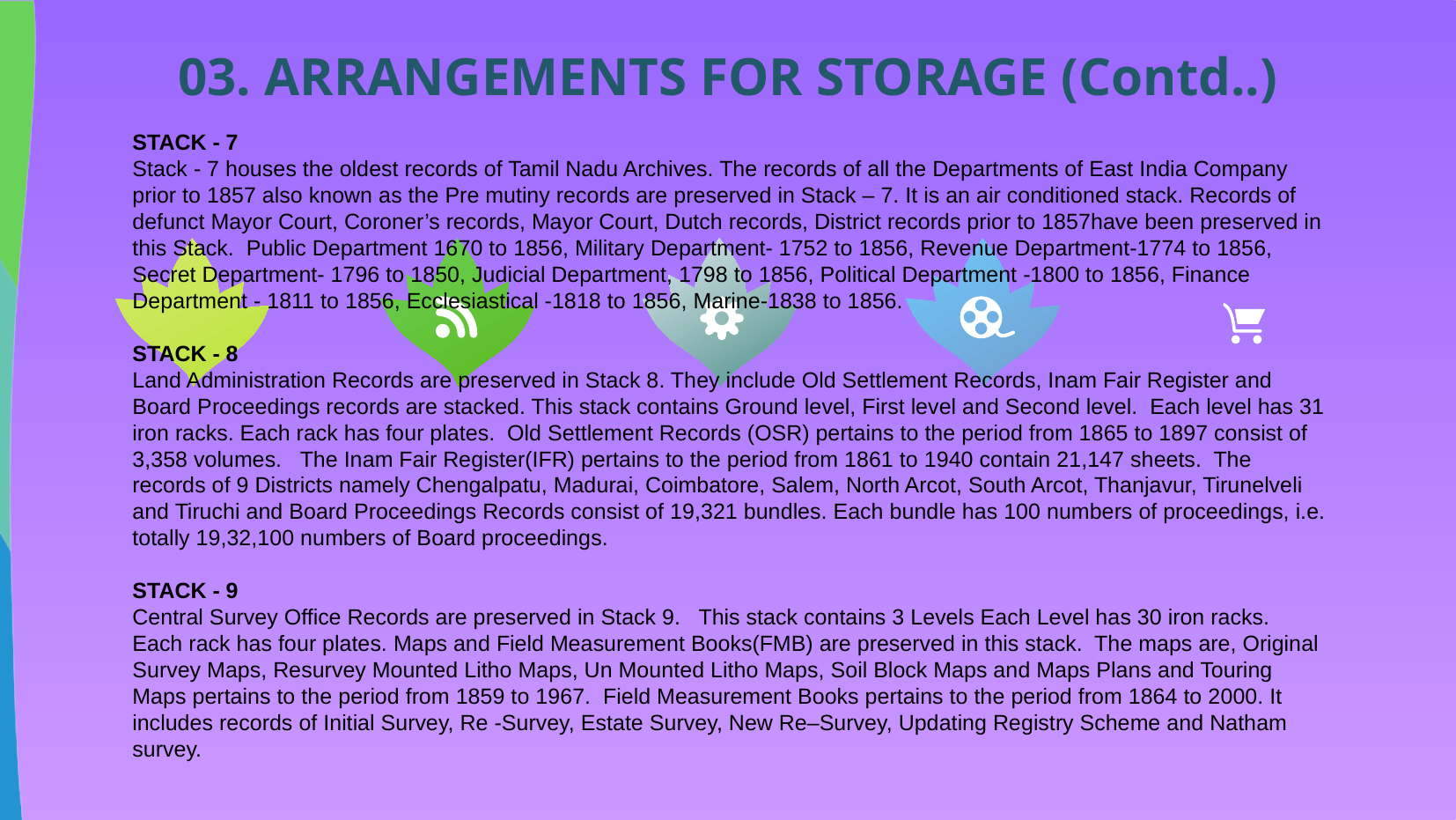

03. ARRANGEMENTS FOR STORAGE (Contd..)
Stack - 7
Stack - 7 houses the oldest records of Tamil Nadu Archives. The records of all the Departments of East India Company prior to 1857 also known as the Pre mutiny records are preserved in Stack – 7. It is an air conditioned stack. Records of defunct Mayor Court, Coroner’s records, Mayor Court, Dutch records, District records prior to 1857have been preserved in this Stack.  Public Department 1670 to 1856, Military Department- 1752 to 1856, Revenue Department-1774 to 1856, Secret Department- 1796 to 1850, Judicial Department, 1798 to 1856, Political Department -1800 to 1856, Finance Department - 1811 to 1856, Ecclesiastical -1818 to 1856, Marine-1838 to 1856.

Stack - 8
Land Administration Records are preserved in Stack 8. They include Old Settlement Records, Inam Fair Register and Board Proceedings records are stacked. This stack contains Ground level, First level and Second level.  Each level has 31 iron racks. Each rack has four plates.  Old Settlement Records (OSR) pertains to the period from 1865 to 1897 consist of 3,358 volumes.   The Inam Fair Register(IFR) pertains to the period from 1861 to 1940 contain 21,147 sheets.  The records of 9 Districts namely Chengalpatu, Madurai, Coimbatore, Salem, North Arcot, South Arcot, Thanjavur, Tirunelveli and Tiruchi and Board Proceedings Records consist of 19,321 bundles. Each bundle has 100 numbers of proceedings, i.e. totally 19,32,100 numbers of Board proceedings.

Stack - 9
Central Survey Office Records are preserved in Stack 9.   This stack contains 3 Levels Each Level has 30 iron racks.  Each rack has four plates. Maps and Field Measurement Books(FMB) are preserved in this stack.  The maps are, Original Survey Maps, Resurvey Mounted Litho Maps, Un Mounted Litho Maps, Soil Block Maps and Maps Plans and Touring Maps pertains to the period from 1859 to 1967.  Field Measurement Books pertains to the period from 1864 to 2000. It includes records of Initial Survey, Re -Survey, Estate Survey, New Re–Survey, Updating Registry Scheme and Natham survey.